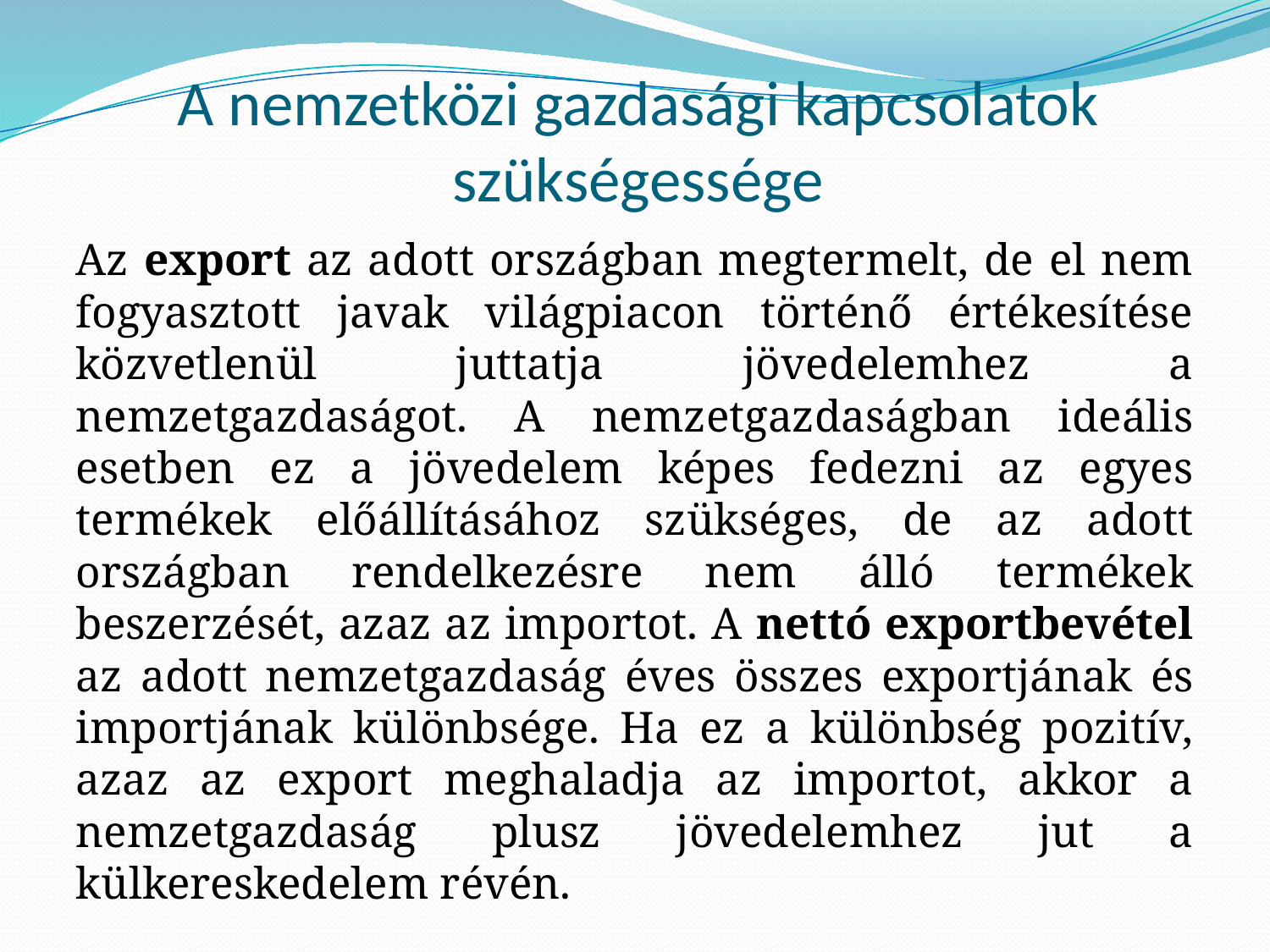

# A nemzetközi gazdasági kapcsolatok szükségessége
Az export az adott országban megtermelt, de el nem fogyasztott javak világpiacon történő értékesítése közvetlenül juttatja jövedelemhez a nemzetgazdaságot. A nemzetgazdaságban ideális esetben ez a jövedelem képes fedezni az egyes termékek előállításához szükséges, de az adott országban rendelkezésre nem álló termékek beszerzését, azaz az importot. A nettó exportbevétel az adott nemzetgazdaság éves összes exportjának és importjának különbsége. Ha ez a különbség pozitív, azaz az export meghaladja az importot, akkor a nemzetgazdaság plusz jövedelemhez jut a külkereskedelem révén.